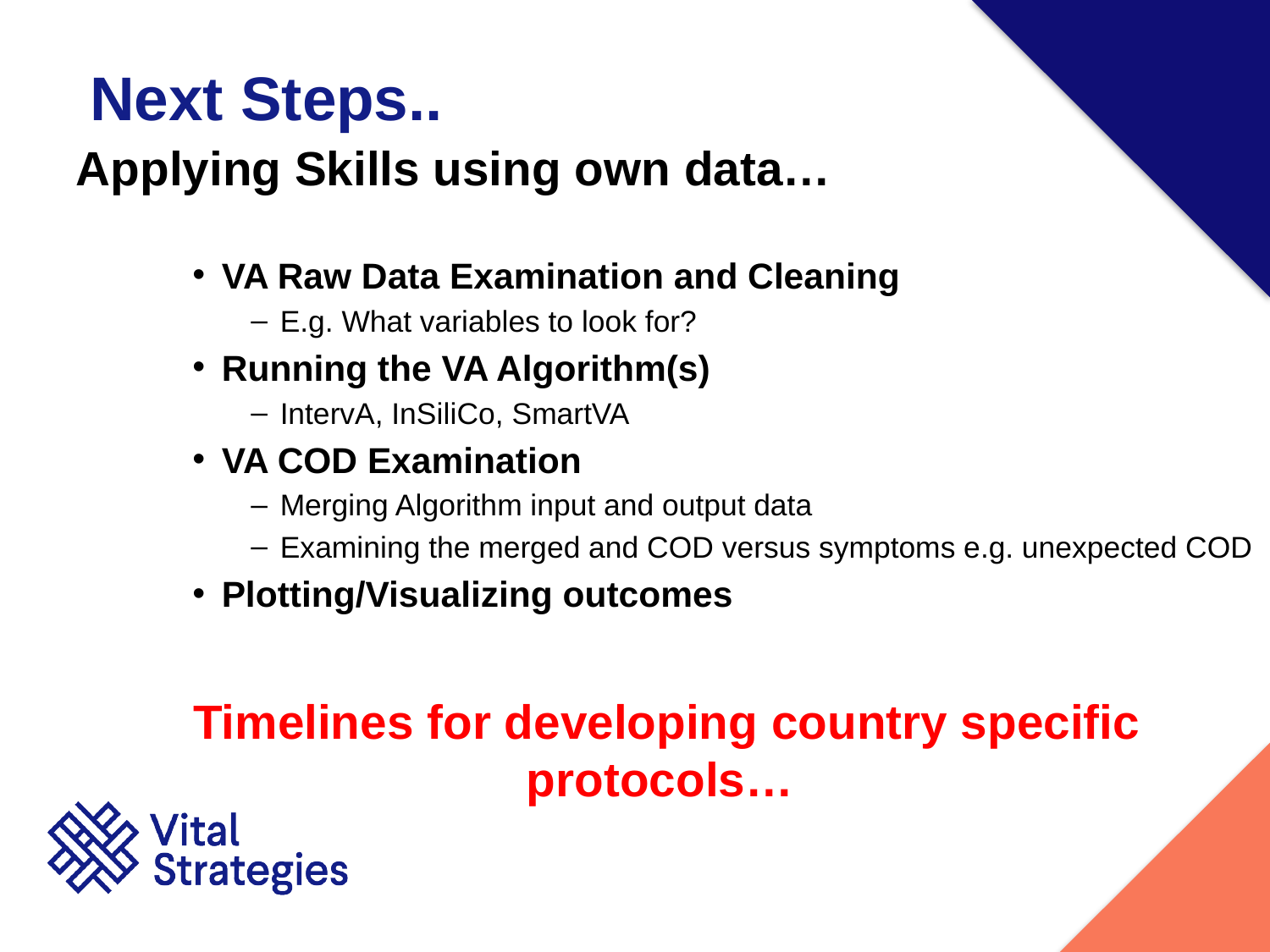

# Next Steps..
Applying Skills using own data…

VA Raw Data Examination and Cleaning
E.g. What variables to look for?
Running the VA Algorithm(s)
IntervA, InSiliCo, SmartVA
VA COD Examination
Merging Algorithm input and output data
Examining the merged and COD versus symptoms e.g. unexpected COD
Plotting/Visualizing outcomes

Timelines for developing country specific protocols…